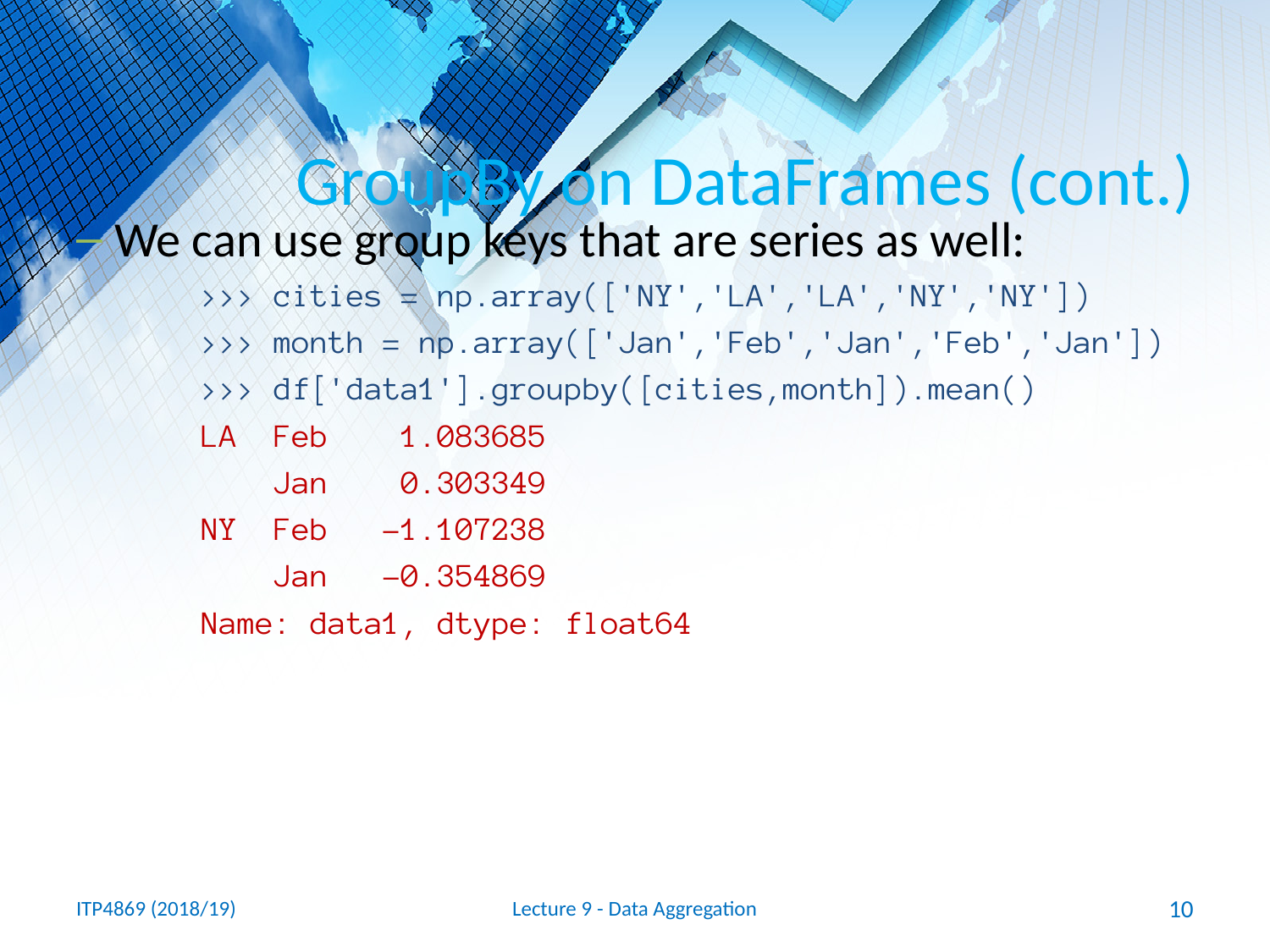

# GroupBy on DataFrames (cont.)
We can use group keys that are series as well:
>>> cities = np.array(['NY','LA','LA','NY','NY'])
>>> month = np.array(['Jan','Feb','Jan','Feb','Jan'])
>>> df['data1'].groupby([cities,month]).mean()
LA  Feb    1.083685
    Jan    0.303349
NY  Feb   -1.107238
    Jan   -0.354869
Name: data1, dtype: float64
ITP4869 (2018/19)
Lecture 9 - Data Aggregation
10